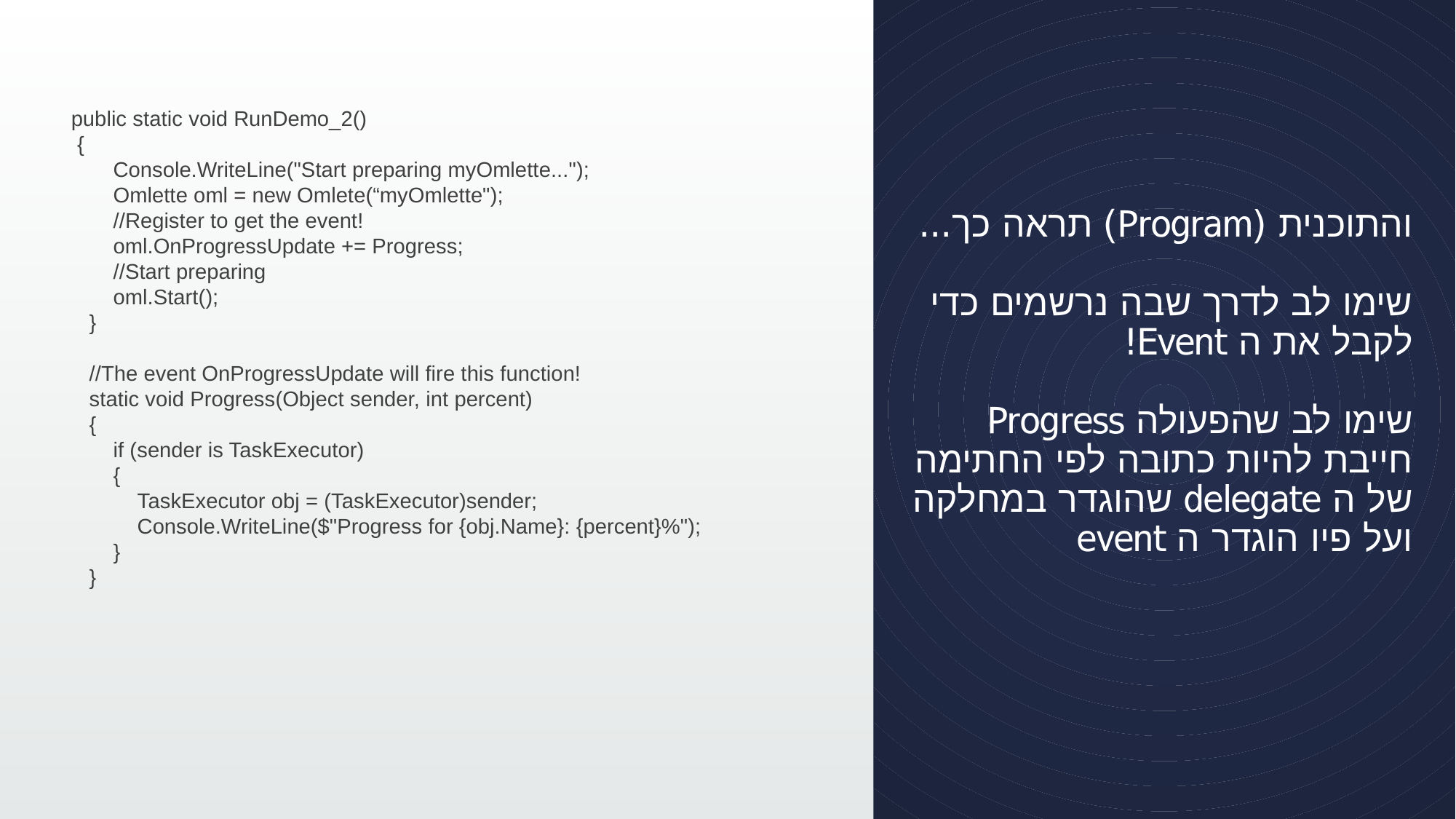

# והתוכנית (Program) תראה כך... שימו לב לדרך שבה נרשמים כדי לקבל את ה Event! שימו לב שהפעולה Progress חייבת להיות כתובה לפי החתימה של ה delegate שהוגדר במחלקה ועל פיו הוגדר ה event
     public static void RunDemo_2()
      {
            Console.WriteLine("Start preparing myOmlette...");
            Omlette oml = new Omlete(“myOmlette");
            //Register to get the event!
            oml.OnProgressUpdate += Progress;
            //Start preparing
            oml.Start();
        }

        //The event OnProgressUpdate will fire this function!
        static void Progress(Object sender, int percent)
        {
            if (sender is TaskExecutor)
            {
                TaskExecutor obj = (TaskExecutor)sender;
                Console.WriteLine($"Progress for {obj.Name}: {percent}%");
            }
        }